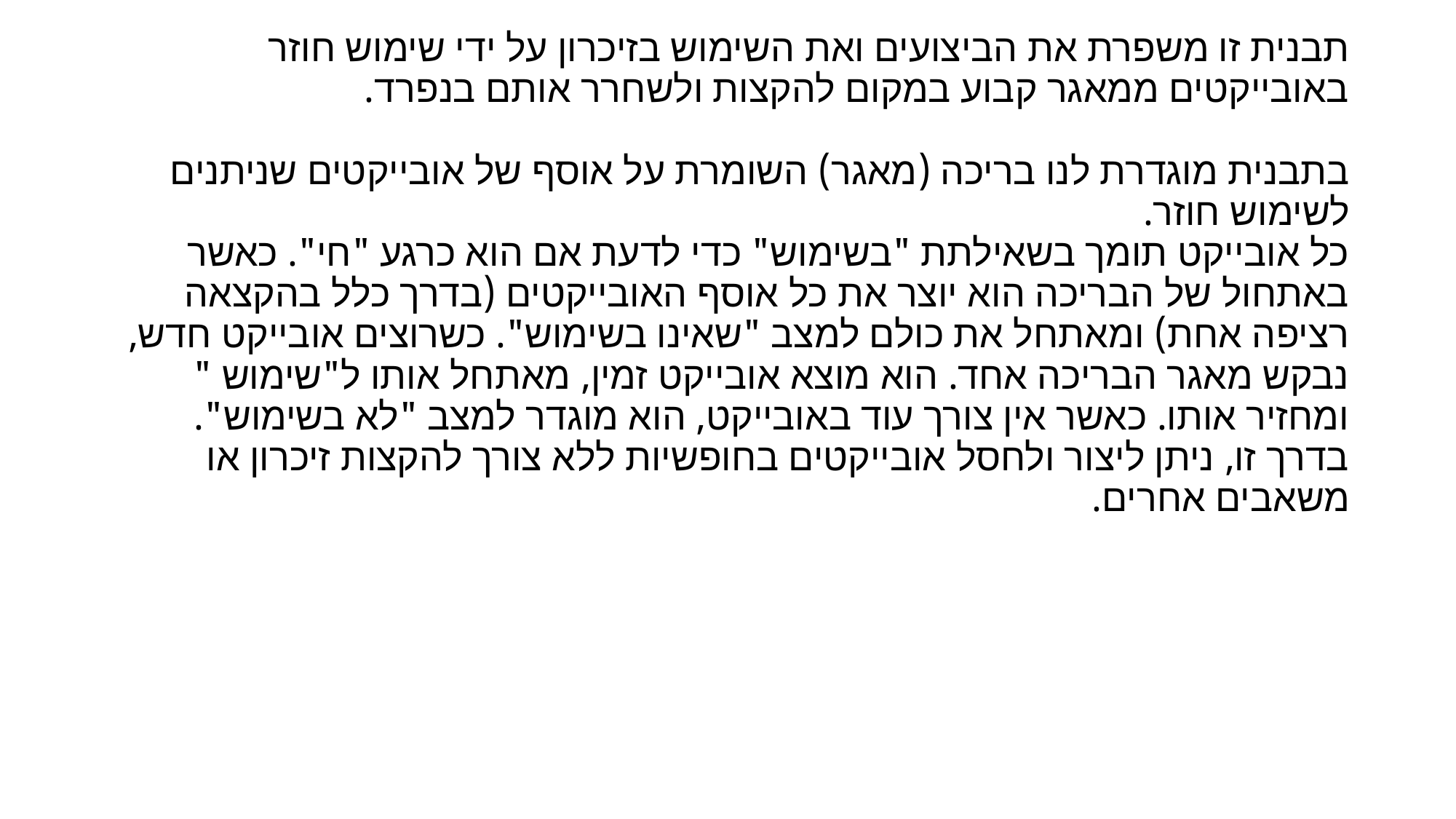

# תבנית זו משפרת את הביצועים ואת השימוש בזיכרון על ידי שימוש חוזר באובייקטים ממאגר קבוע במקום להקצות ולשחרר אותם בנפרד. בתבנית מוגדרת לנו בריכה (מאגר) השומרת על אוסף של אובייקטים שניתנים לשימוש חוזר. כל אובייקט תומך בשאילתת "בשימוש" כדי לדעת אם הוא כרגע "חי". כאשר באתחול של הבריכה הוא יוצר את כל אוסף האובייקטים (בדרך כלל בהקצאה רציפה אחת) ומאתחל את כולם למצב "שאינו בשימוש". כשרוצים אובייקט חדש, נבקש מאגר הבריכה אחד. הוא מוצא אובייקט זמין, מאתחל אותו ל"שימוש " ומחזיר אותו. כאשר אין צורך עוד באובייקט, הוא מוגדר למצב "לא בשימוש". בדרך זו, ניתן ליצור ולחסל אובייקטים בחופשיות ללא צורך להקצות זיכרון או משאבים אחרים.